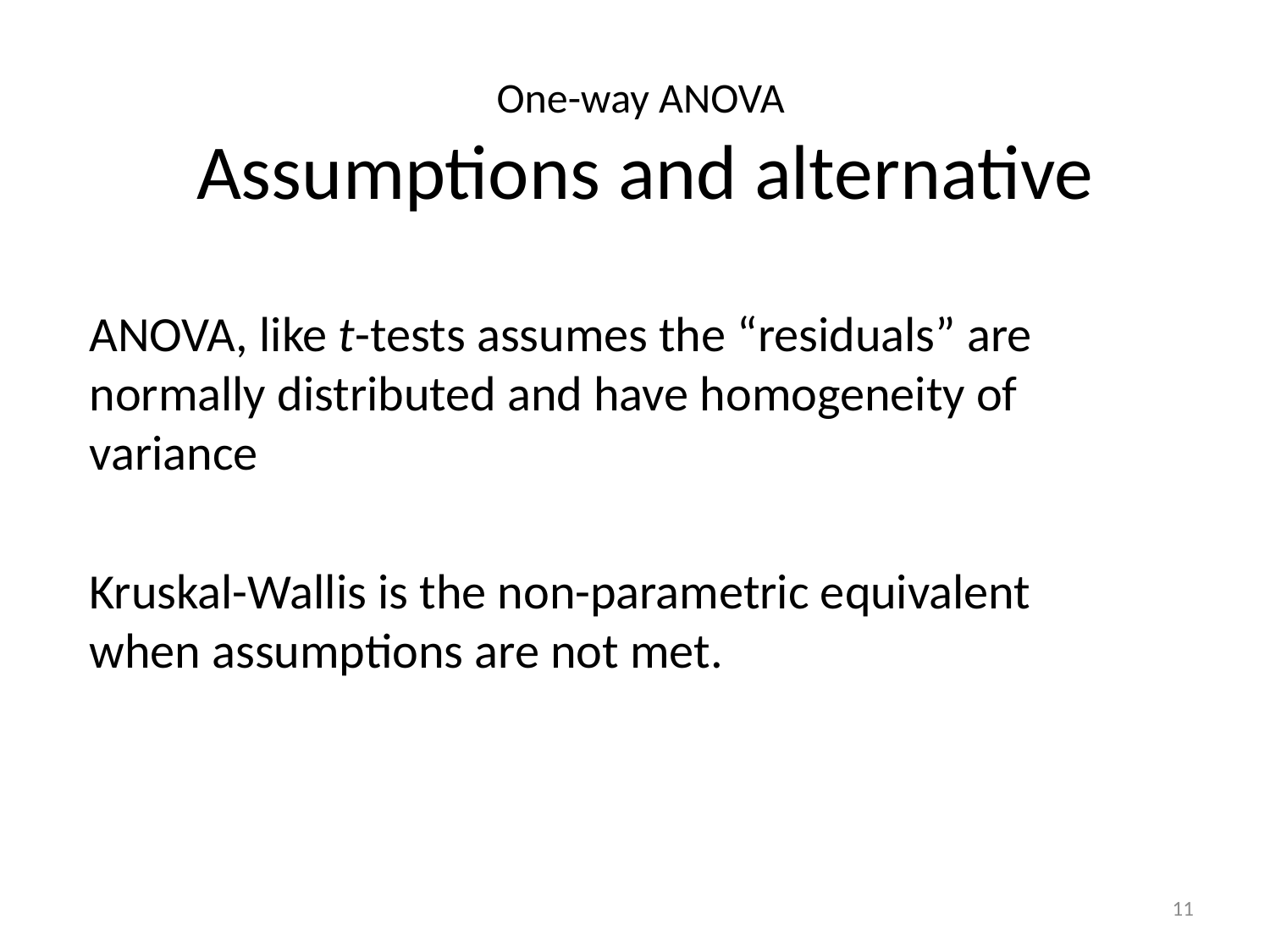

One-way ANOVA
Assumptions and alternative
ANOVA, like t-tests assumes the “residuals” are normally distributed and have homogeneity of variance

Kruskal-Wallis is the non-parametric equivalent when assumptions are not met.

11